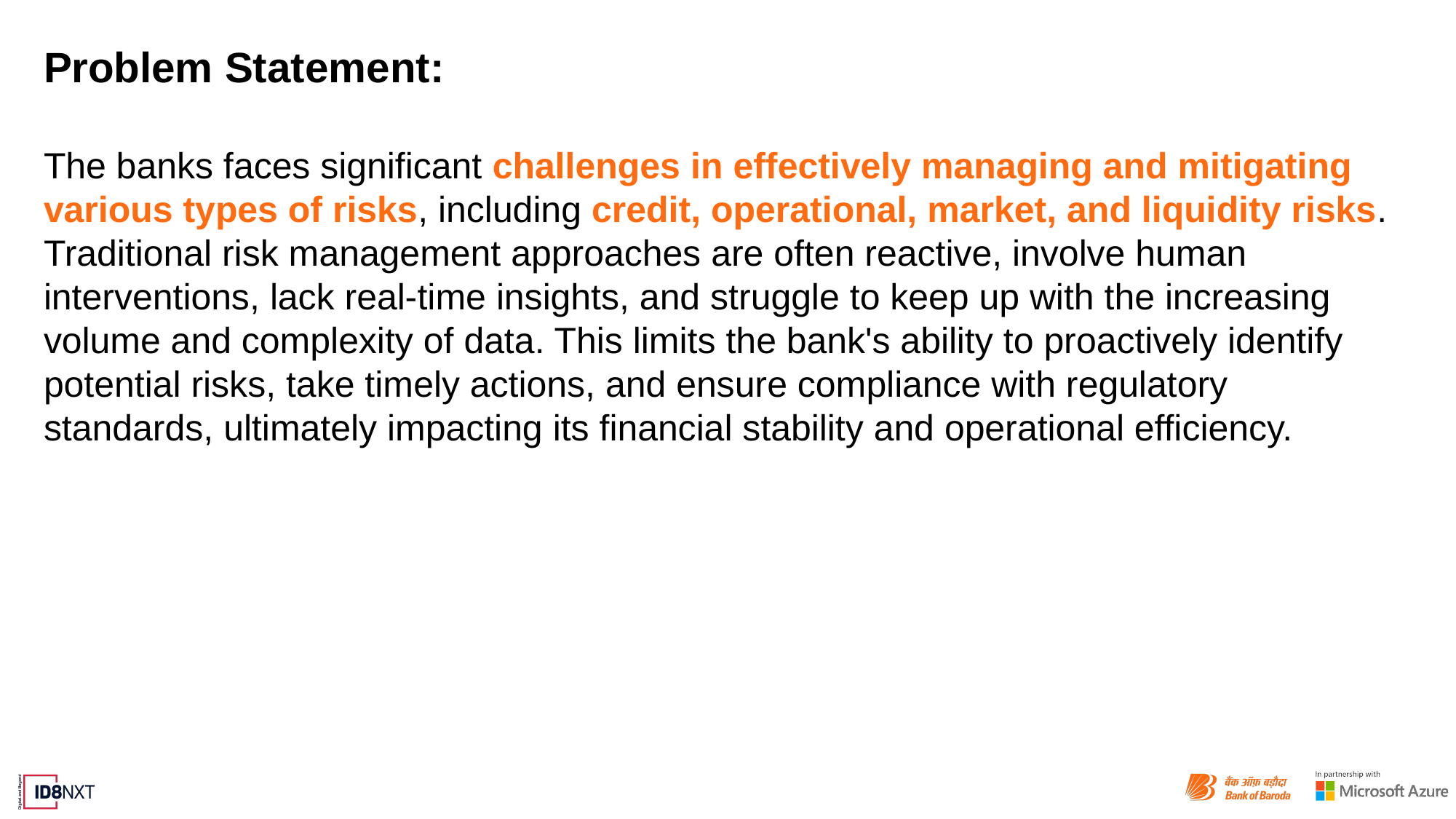

# Problem Statement: The banks faces significant challenges in effectively managing and mitigating various types of risks, including credit, operational, market, and liquidity risks. Traditional risk management approaches are often reactive, involve human interventions, lack real-time insights, and struggle to keep up with the increasing volume and complexity of data. This limits the bank's ability to proactively identify potential risks, take timely actions, and ensure compliance with regulatory standards, ultimately impacting its financial stability and operational efficiency.